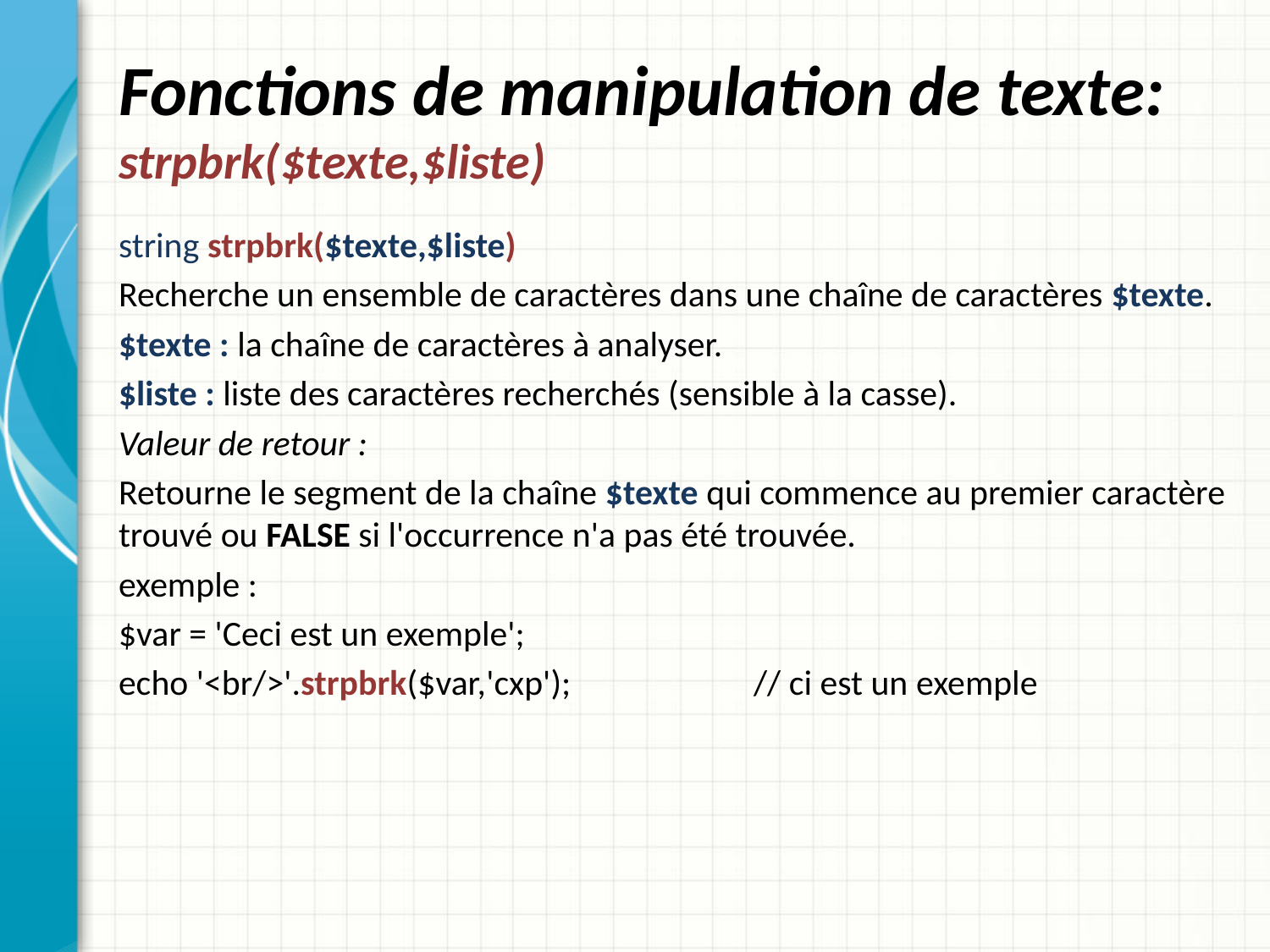

# Fonctions de manipulation de texte: strpbrk($texte,$liste)
string strpbrk($texte,$liste)
Recherche un ensemble de caractères dans une chaîne de caractères $texte.
$texte : la chaîne de caractères à analyser.
$liste : liste des caractères recherchés (sensible à la casse).
Valeur de retour :
Retourne le segment de la chaîne $texte qui commence au premier caractère trouvé ou FALSE si l'occurrence n'a pas été trouvée.
exemple :
$var = 'Ceci est un exemple';
echo '<br/>'.strpbrk($var,'cxp');		// ci est un exemple